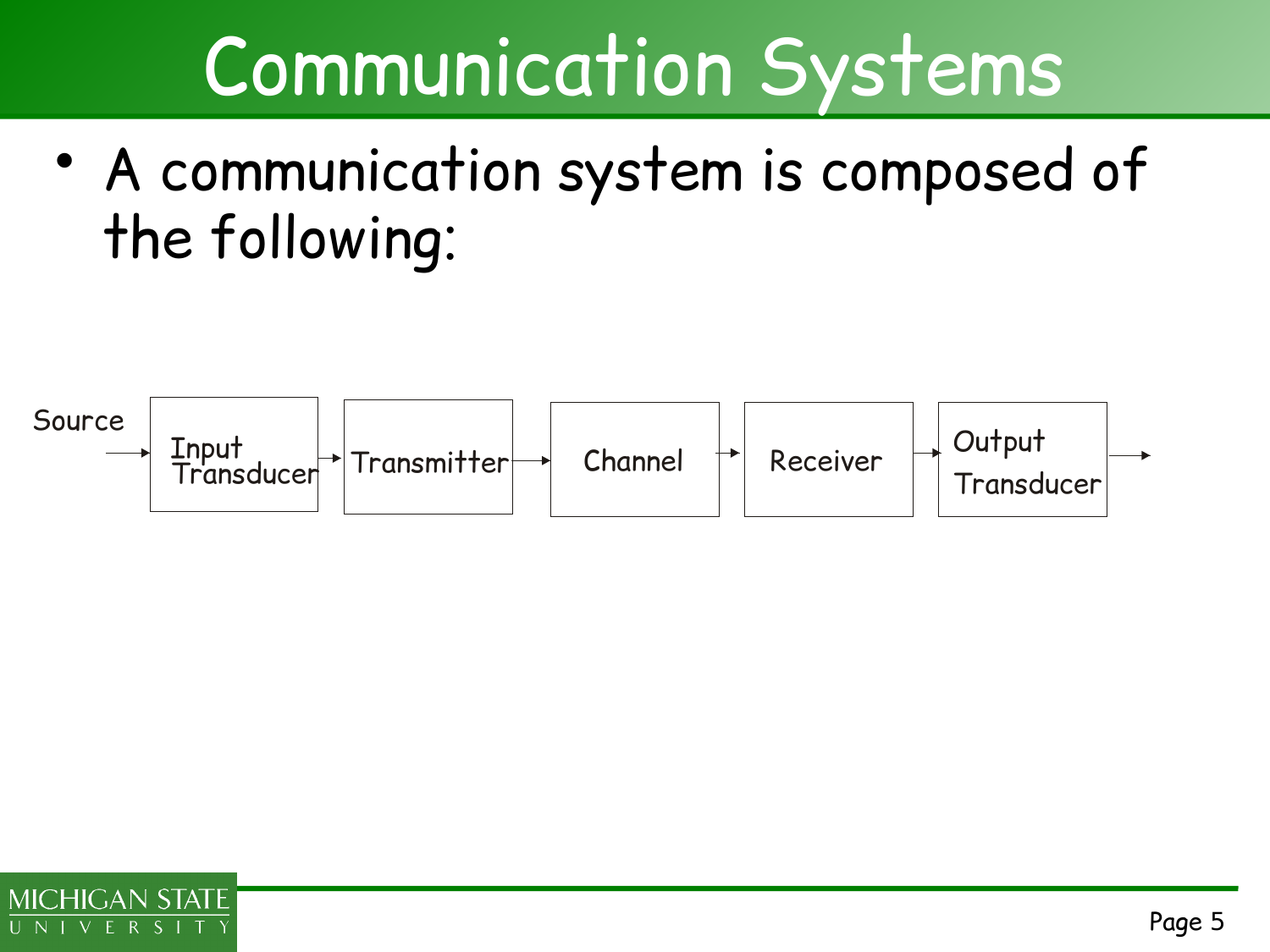

# Communication Systems
A communication system is composed of the following:

Source

Output
Input
Channel
Receiver
Transmitter

Transducer

Transducer